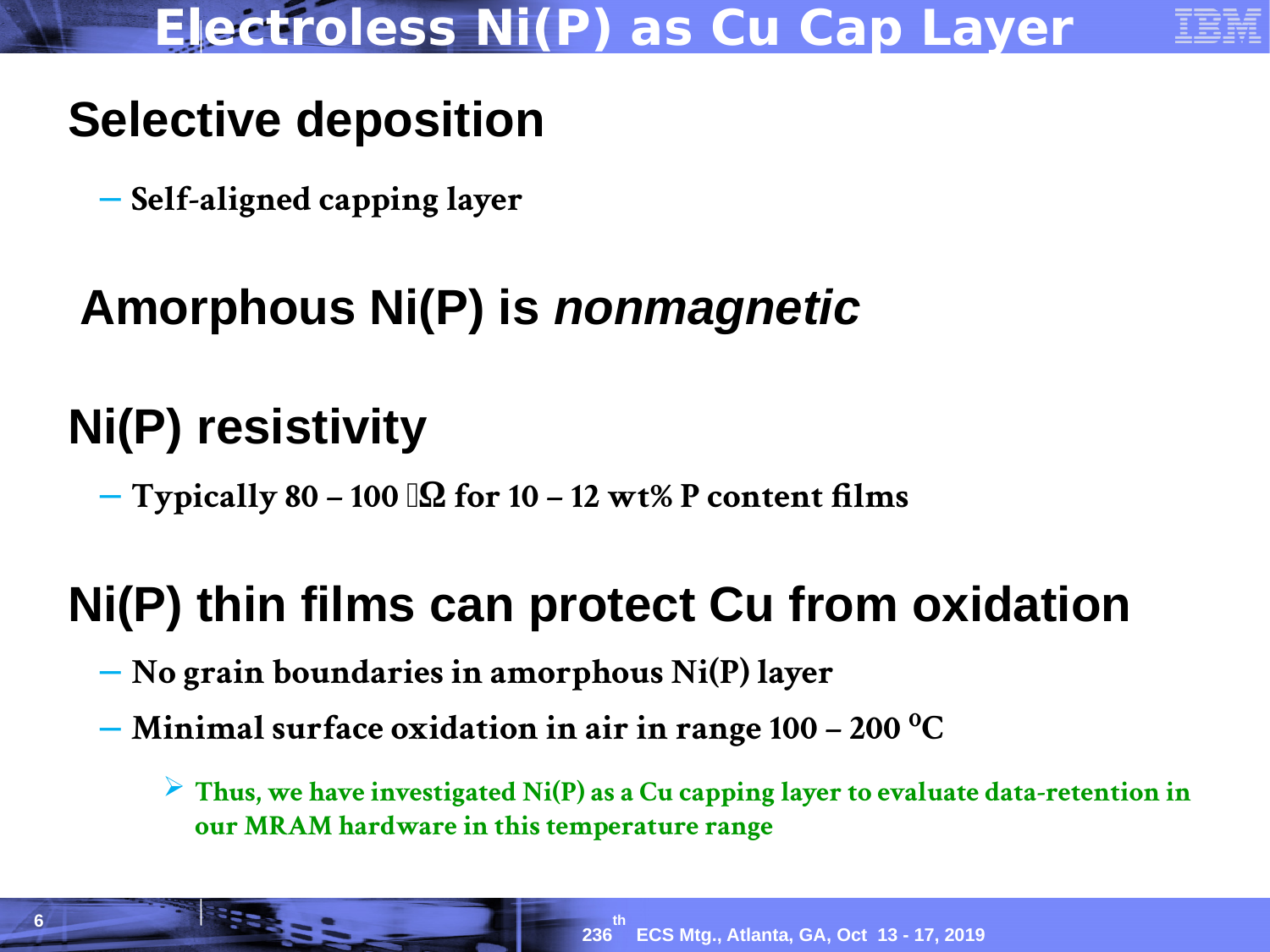

# Electroless Ni(P) as Cu Cap Layer
Selective deposition
Self-aligned capping layer
 Amorphous Ni(P) is nonmagnetic
Ni(P) resistivity
Typically 80 – 100 μΩ for 10 – 12 wt% P content films
Ni(P) thin films can protect Cu from oxidation
No grain boundaries in amorphous Ni(P) layer
Minimal surface oxidation in air in range 100 – 200 ⁰C
Thus, we have investigated Ni(P) as a Cu capping layer to evaluate data-retention in our MRAM hardware in this temperature range

6